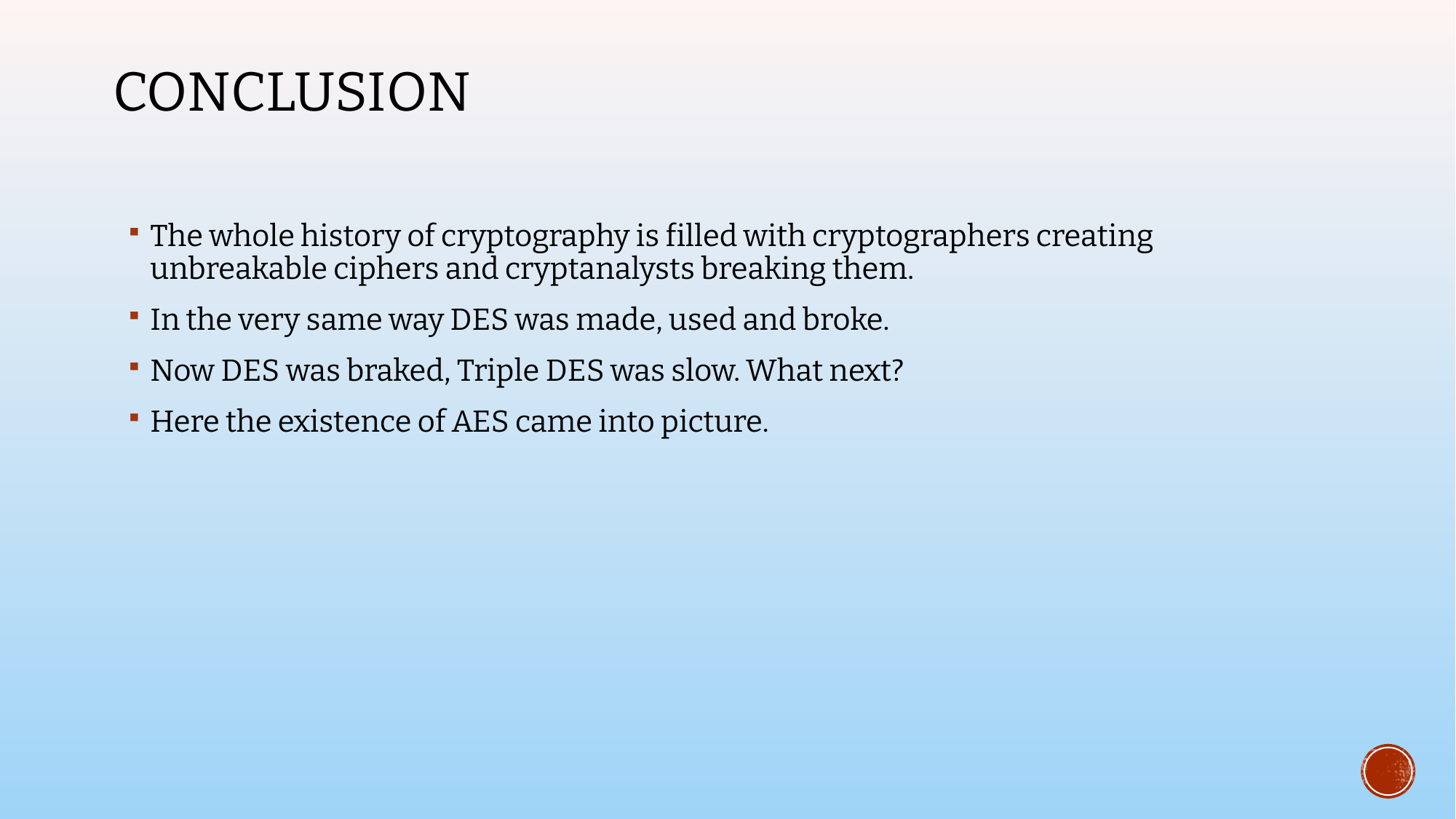

# conclusion

The whole history of cryptography is filled with cryptographers creating unbreakable ciphers and cryptanalysts breaking them.
In the very same way DES was made, used and broke.
Now DES was braked, Triple DES was slow. What next?
Here the existence of AES came into picture.